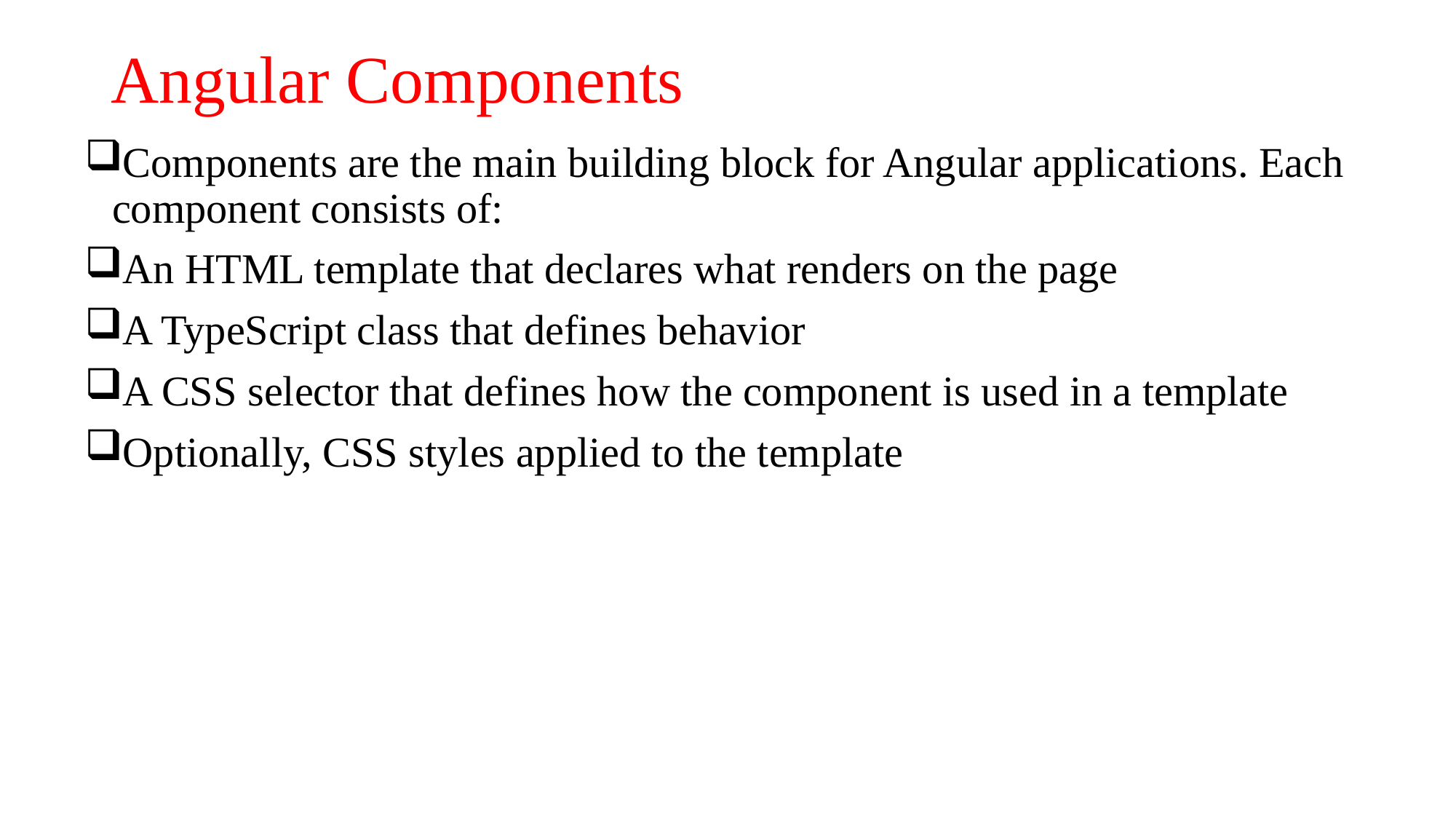

# Angular Components
Components are the main building block for Angular applications. Each component consists of:
An HTML template that declares what renders on the page
A TypeScript class that defines behavior
A CSS selector that defines how the component is used in a template
Optionally, CSS styles applied to the template